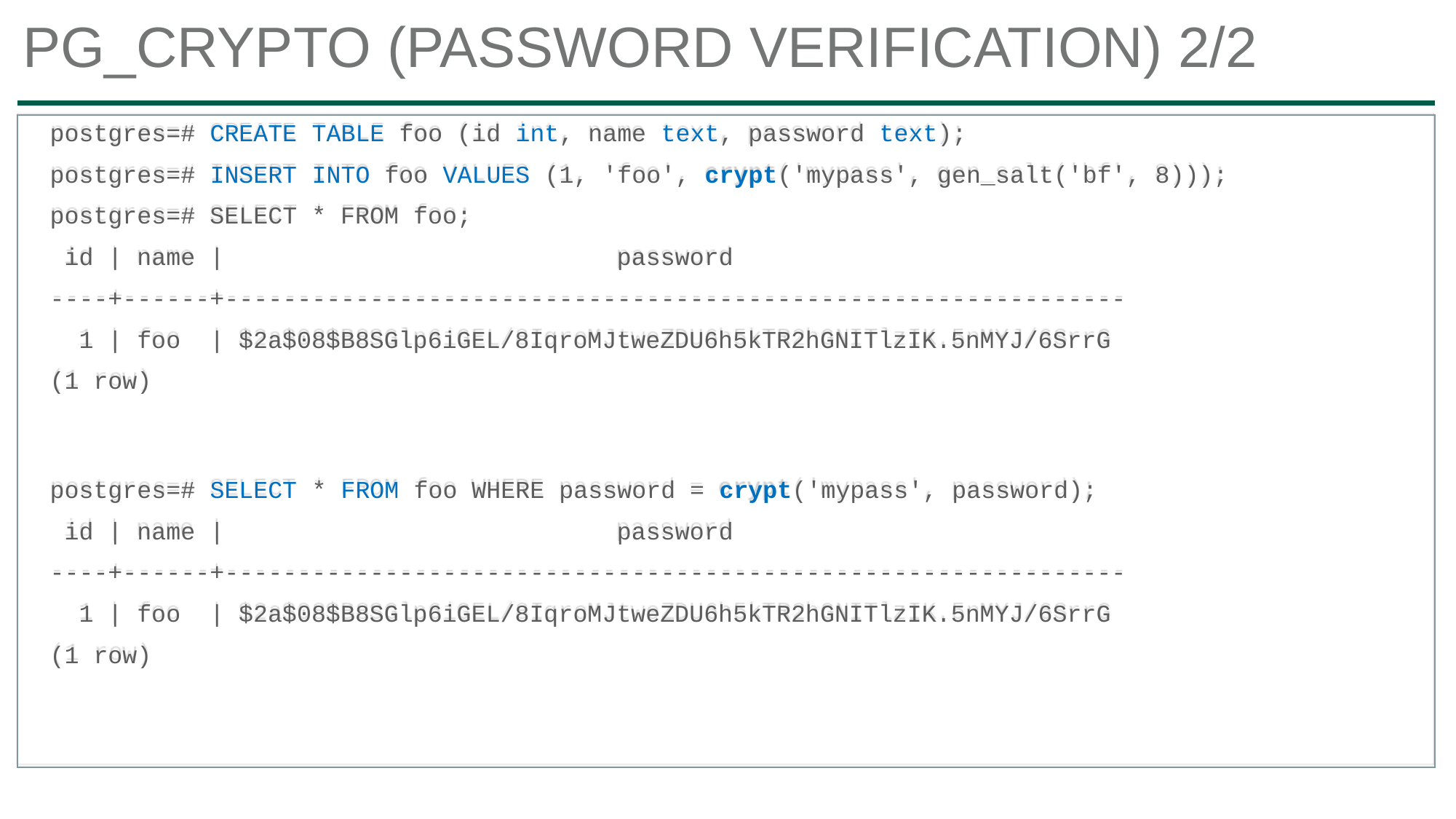

# Pg_crypto (Password Verification) 2/2
postgres=# CREATE TABLE foo (id int, name text, password text);
postgres=# INSERT INTO foo VALUES (1, 'foo', crypt('mypass', gen_salt('bf', 8)));
postgres=# SELECT * FROM foo;
 id | name |                           password
----+------+--------------------------------------------------------------
  1 | foo  | $2a$08$B8SGlp6iGEL/8IqroMJtweZDU6h5kTR2hGNITlzIK.5nMYJ/6SrrG
(1 row)

postgres=# SELECT * FROM foo WHERE password = crypt('mypass', password);
 id | name |                           password
----+------+--------------------------------------------------------------
  1 | foo  | $2a$08$B8SGlp6iGEL/8IqroMJtweZDU6h5kTR2hGNITlzIK.5nMYJ/6SrrG
(1 row)